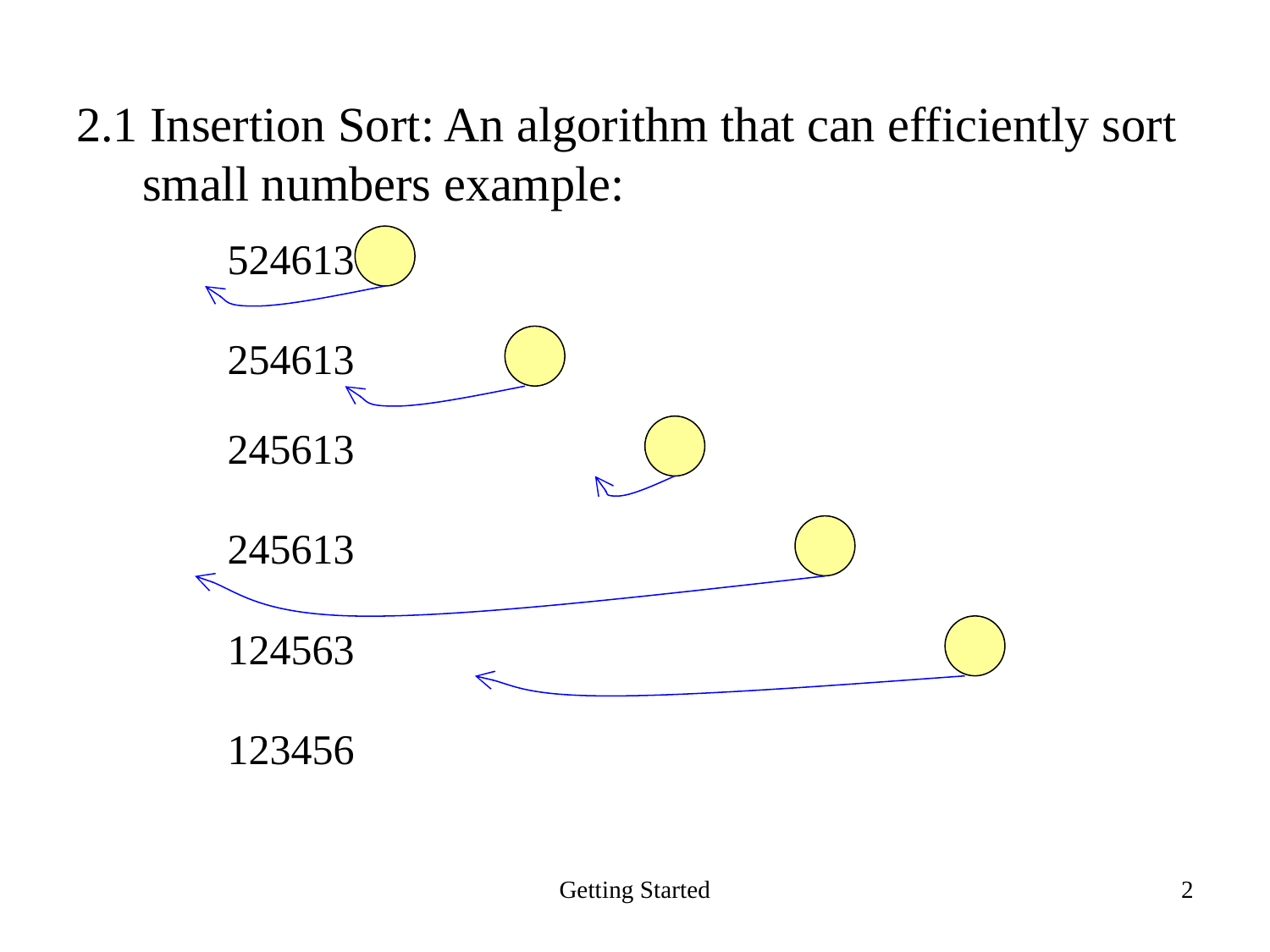

2.1 Insertion Sort: An algorithm that can efficiently sort small numbers example:

524613

254613

245613

245613

124563

123456
Getting Started
2